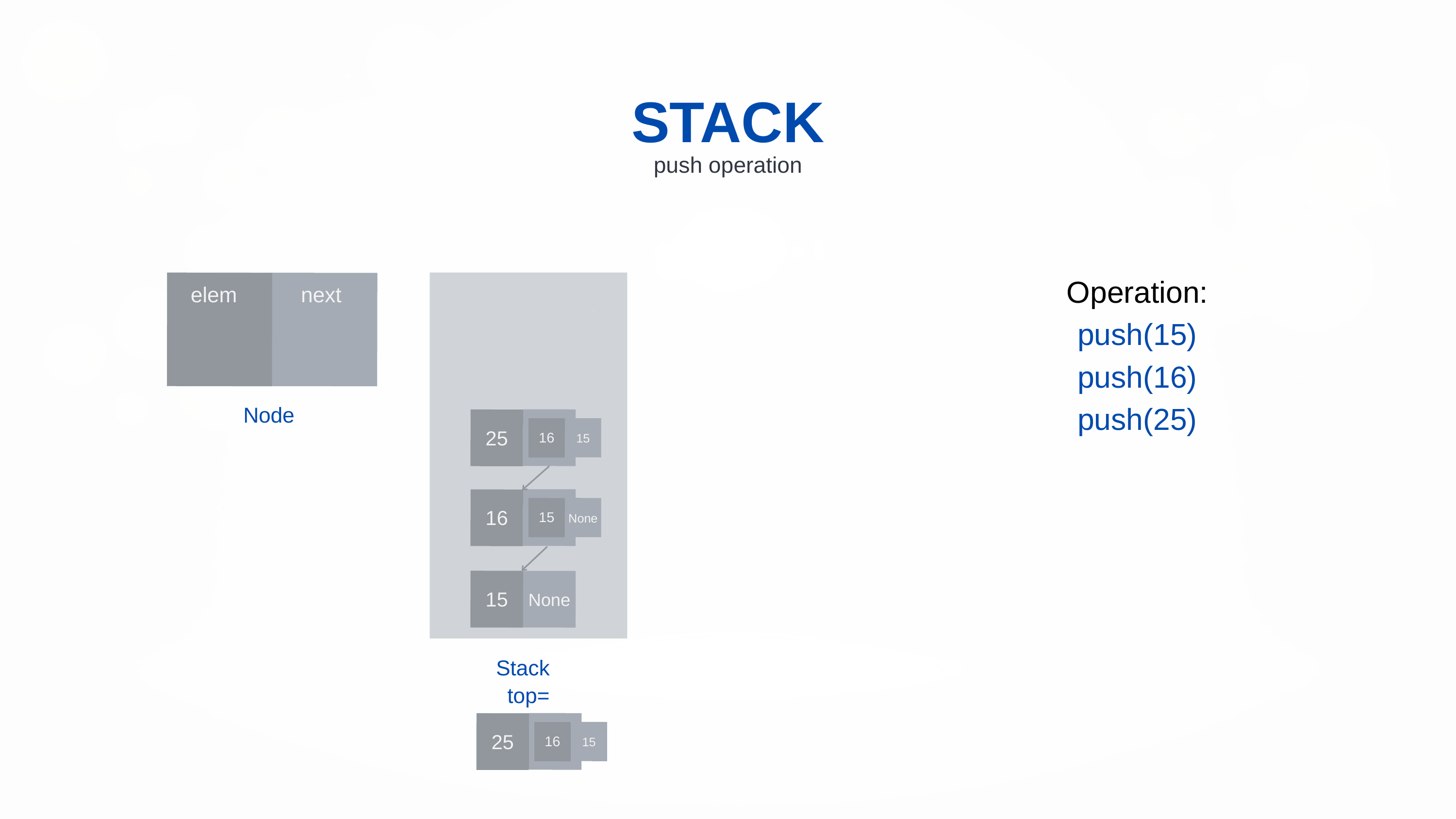

STACK
push operation

Operation:
push(15)
push(16)
push(25)

elem
next

Node

25
16
15

16
15
None

15
None
Stack
top=

25
16
16
15